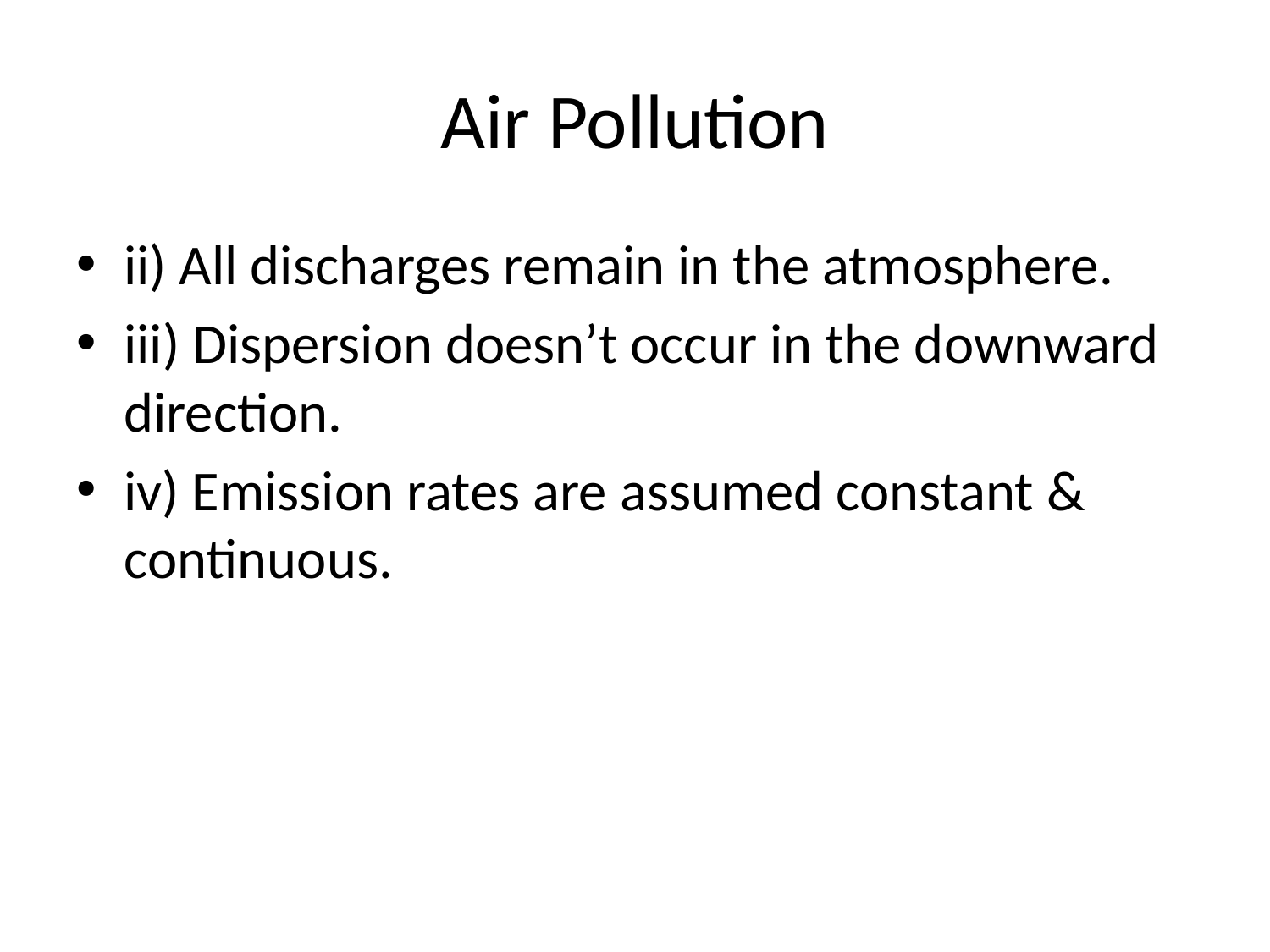

# Air Pollution
ii) All discharges remain in the atmosphere.
iii) Dispersion doesn’t occur in the downward direction.
iv) Emission rates are assumed constant & continuous.